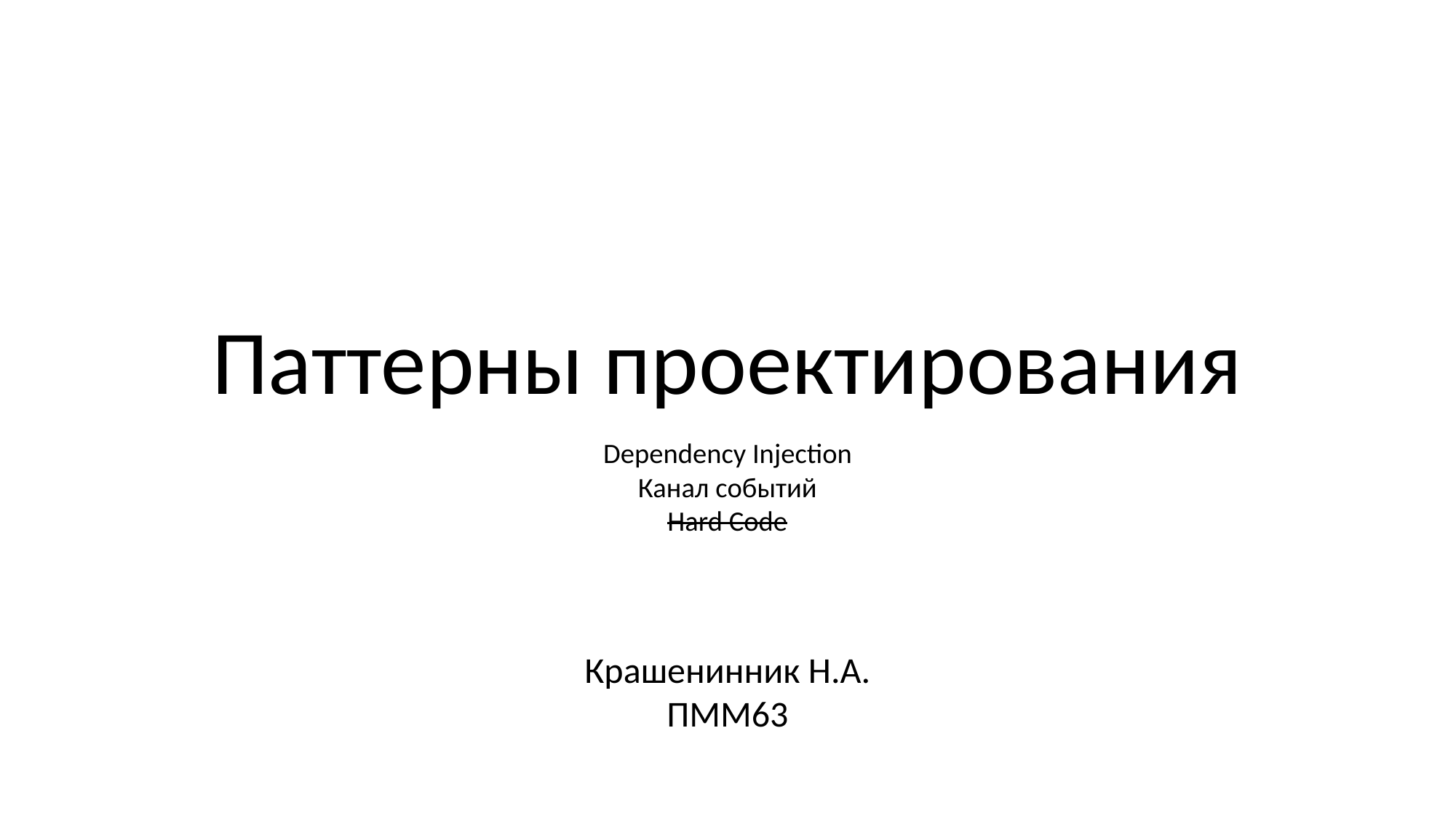

# Паттерны проектирования
Dependency Injection
Канал событий
Hard Code
Крашенинник Н.А.
ПММ63